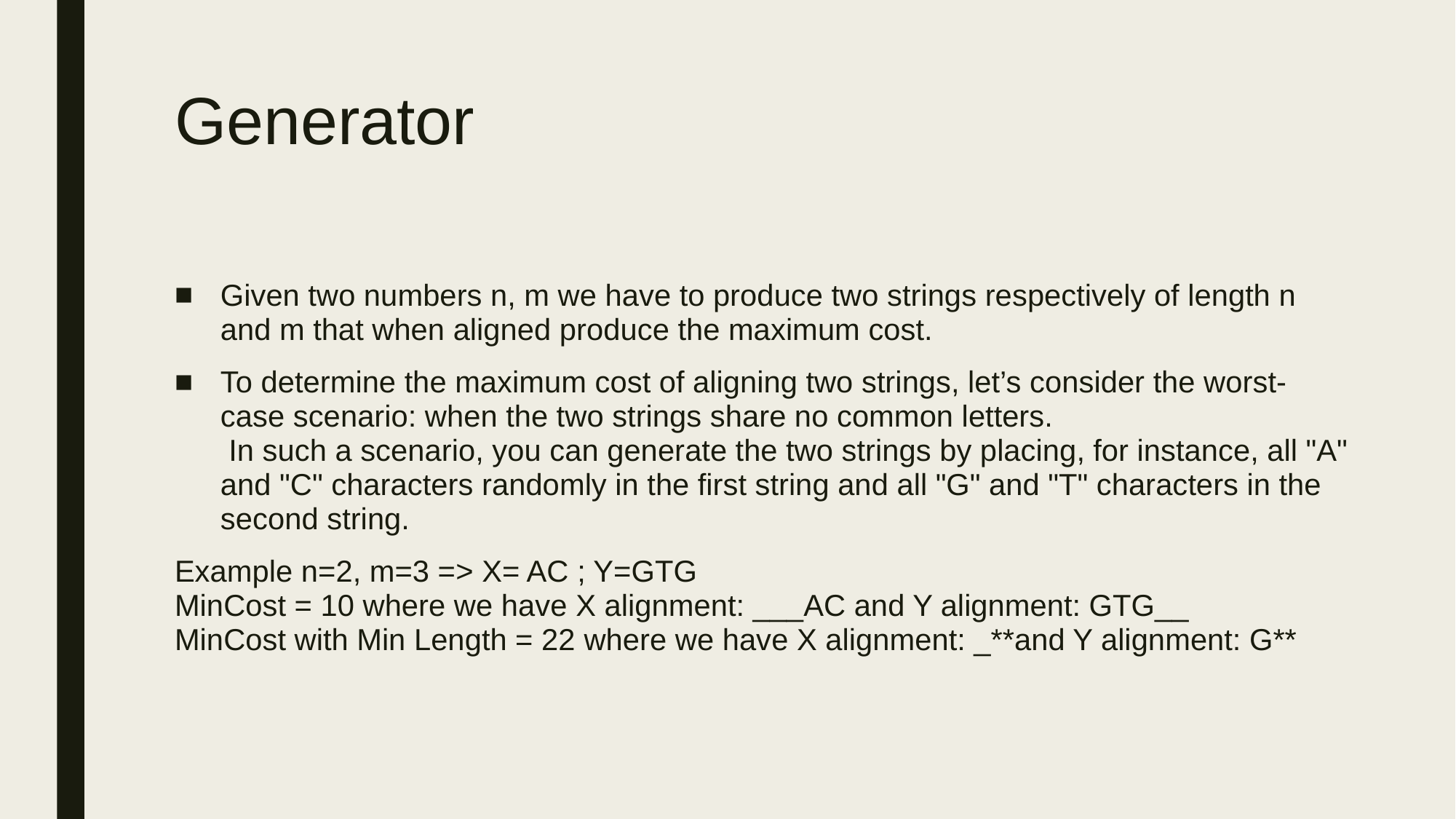

# Generator
Given two numbers n, m we have to produce two strings respectively of length n and m that when aligned produce the maximum cost.
To determine the maximum cost of aligning two strings, let’s consider the worst-case scenario: when the two strings share no common letters.
 In such a scenario, you can generate the two strings by placing, for instance, all "A" and "C" characters randomly in the first string and all "G" and "T" characters in the second string.
Example n=2, m=3 => X= AC ; Y=GTG
MinCost = 10 where we have X alignment: ___AC and Y alignment: GTG__
MinCost with Min Length = 22 where we have X alignment: _**and Y alignment: G**